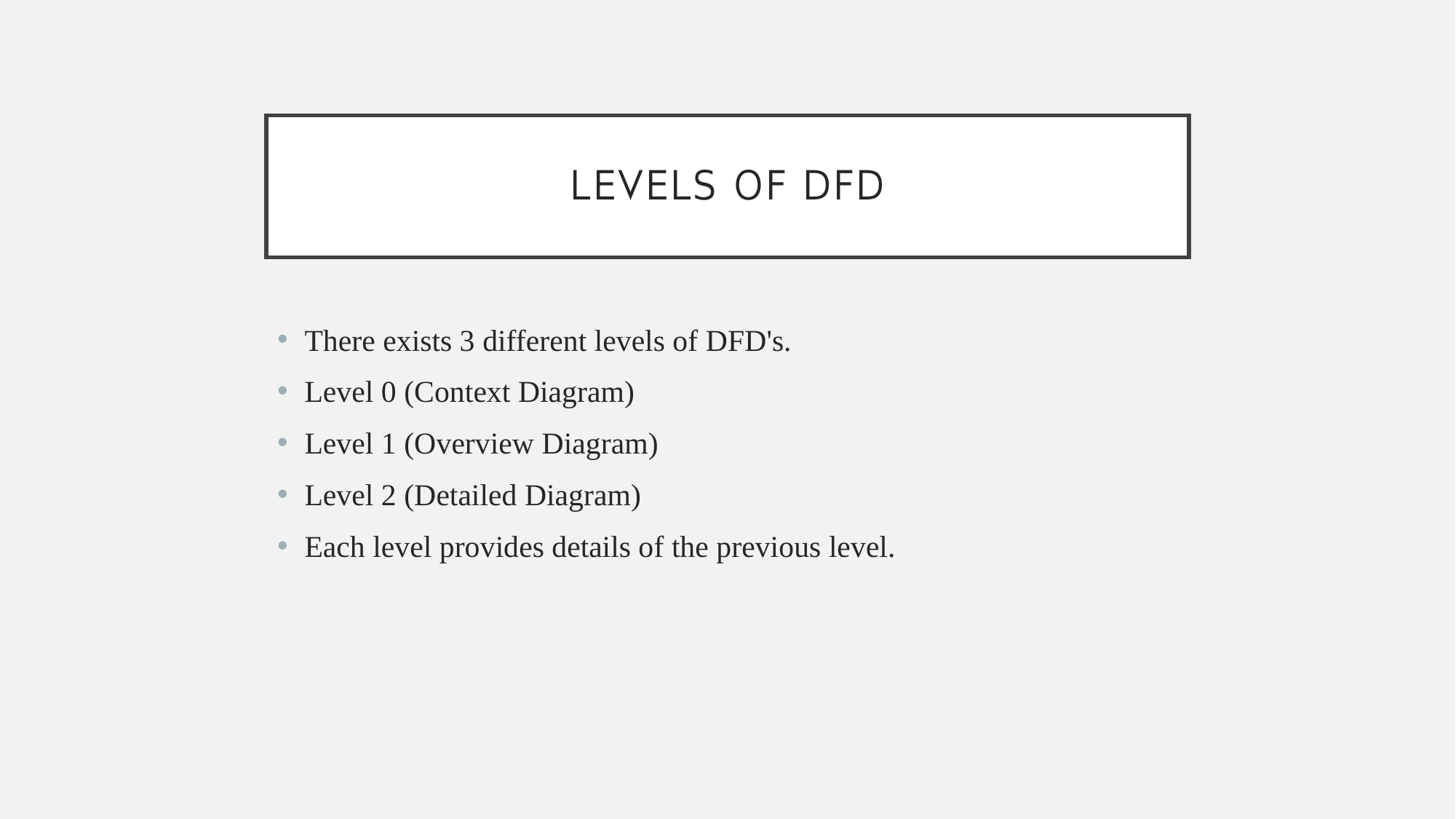

# Levels of DFD
There exists 3 different levels of DFD's.
Level 0 (Context Diagram)
Level 1 (Overview Diagram)
Level 2 (Detailed Diagram)
Each level provides details of the previous level.